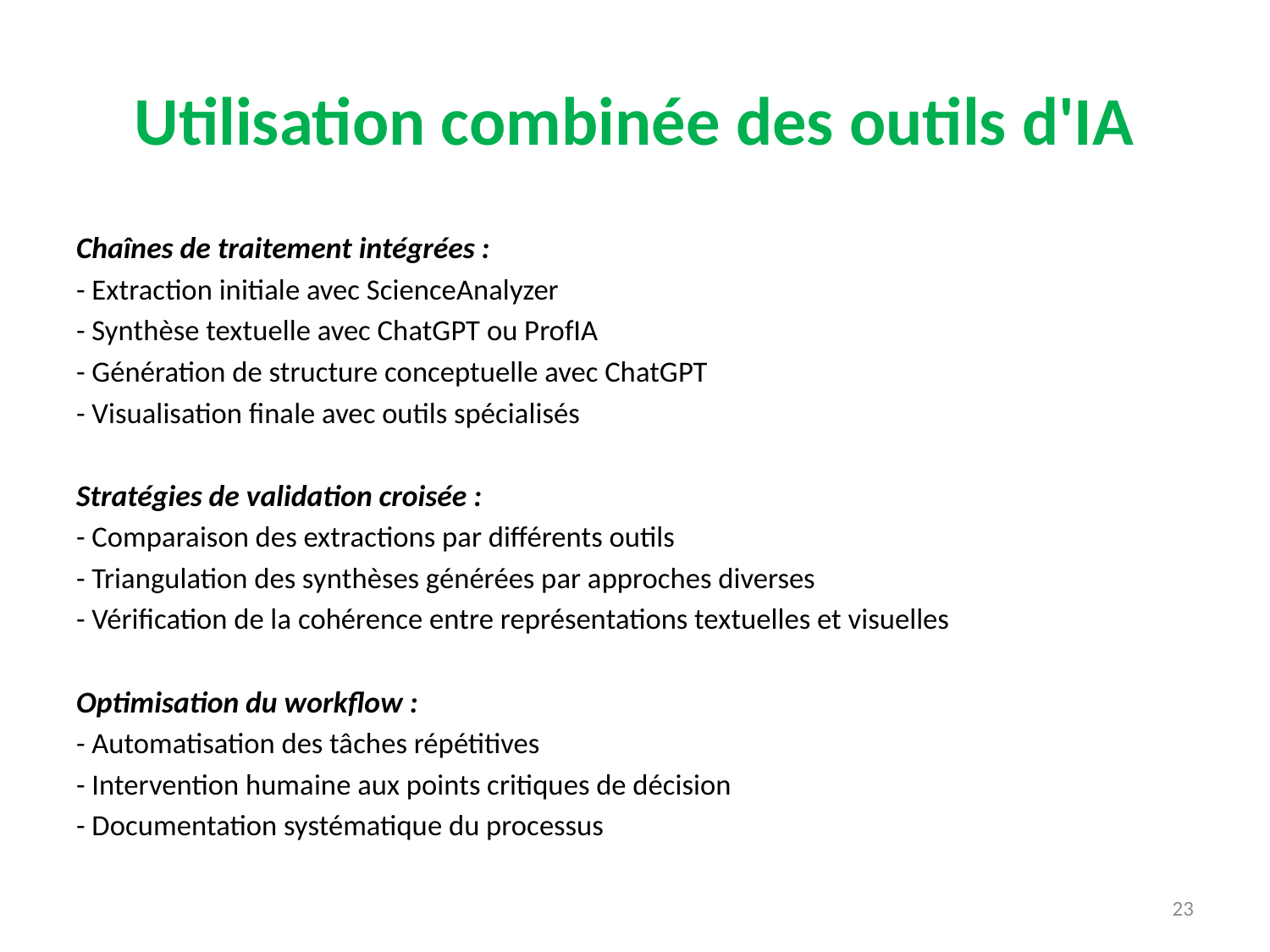

# Utilisation combinée des outils d'IA
Chaînes de traitement intégrées :
- Extraction initiale avec ScienceAnalyzer
- Synthèse textuelle avec ChatGPT ou ProfIA
- Génération de structure conceptuelle avec ChatGPT
- Visualisation finale avec outils spécialisés

Stratégies de validation croisée :
- Comparaison des extractions par différents outils
- Triangulation des synthèses générées par approches diverses
- Vérification de la cohérence entre représentations textuelles et visuelles

Optimisation du workflow :
- Automatisation des tâches répétitives
- Intervention humaine aux points critiques de décision
- Documentation systématique du processus
23